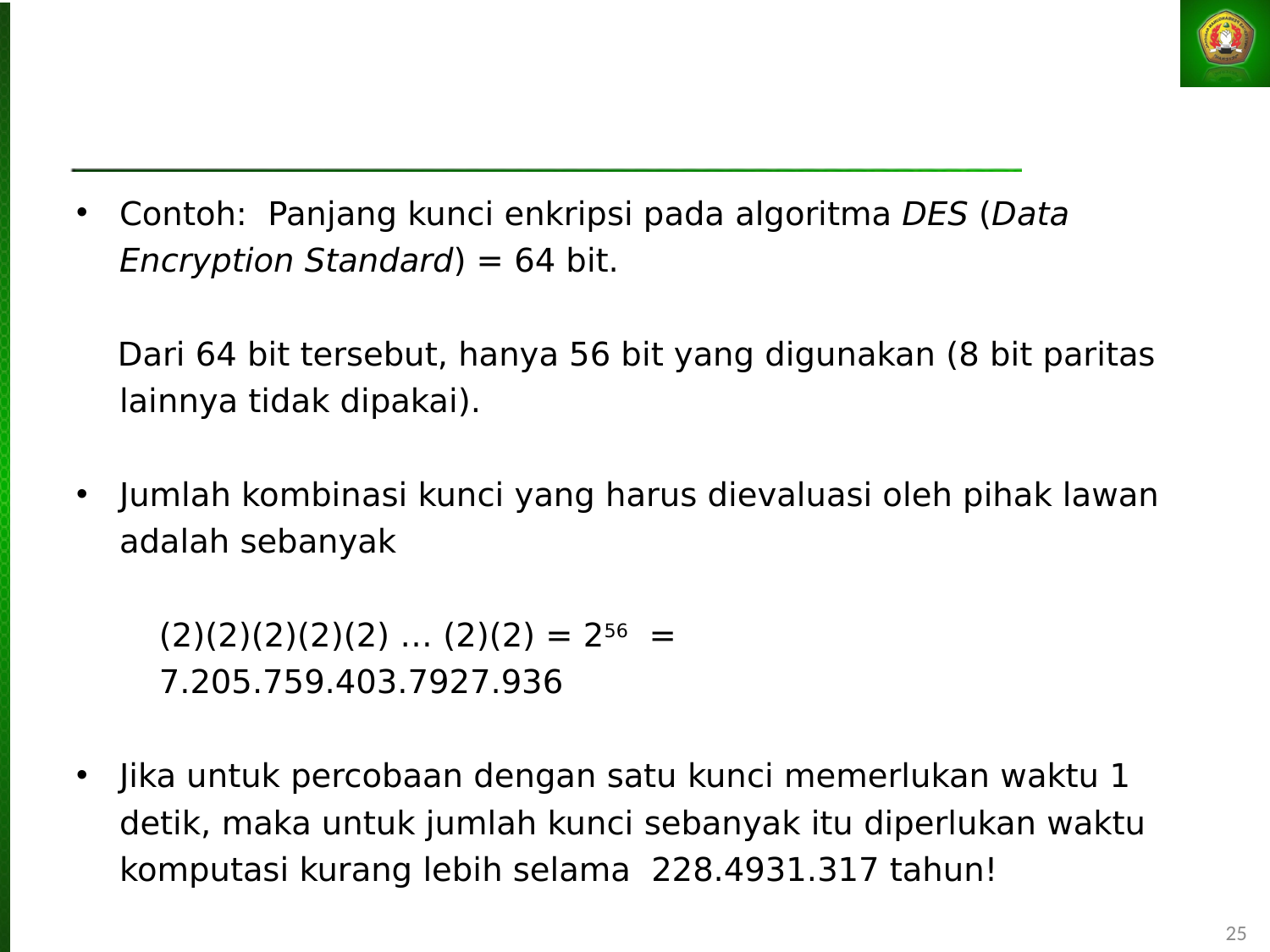

Contoh:  Panjang kunci enkripsi pada algoritma DES (Data Encryption Standard) = 64 bit.

    Dari 64 bit tersebut, hanya 56 bit yang digunakan (8 bit paritas lainnya tidak dipakai).

Jumlah kombinasi kunci yang harus dievaluasi oleh pihak lawan adalah sebanyak

        (2)(2)(2)(2)(2) … (2)(2) = 256  =
        7.205.759.403.7927.936

Jika untuk percobaan dengan satu kunci memerlukan waktu 1 detik, maka untuk jumlah kunci sebanyak itu diperlukan waktu komputasi kurang lebih selama  228.4931.317 tahun!

25